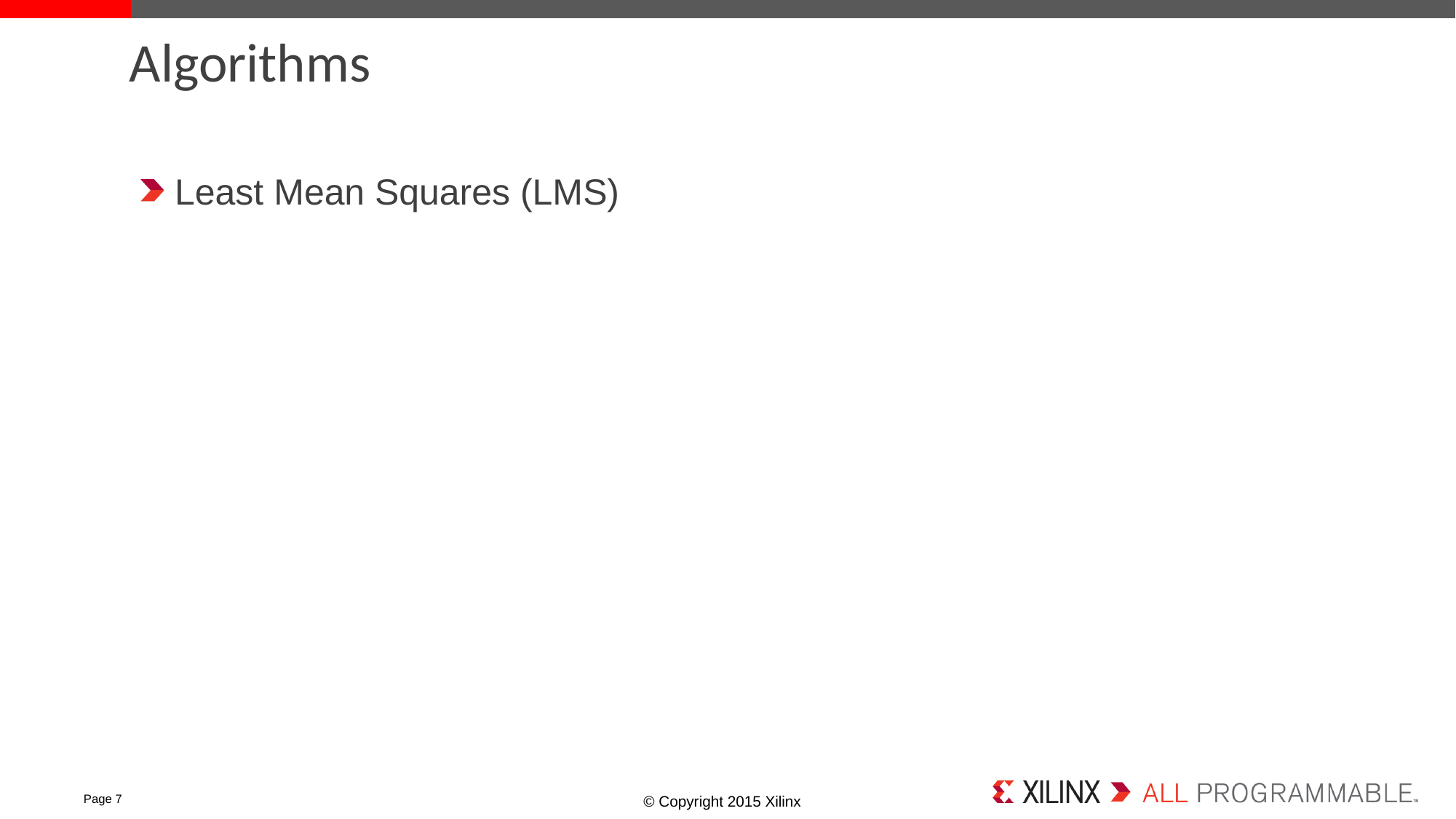

# Algorithms
Least Mean Squares (LMS)
Page 7